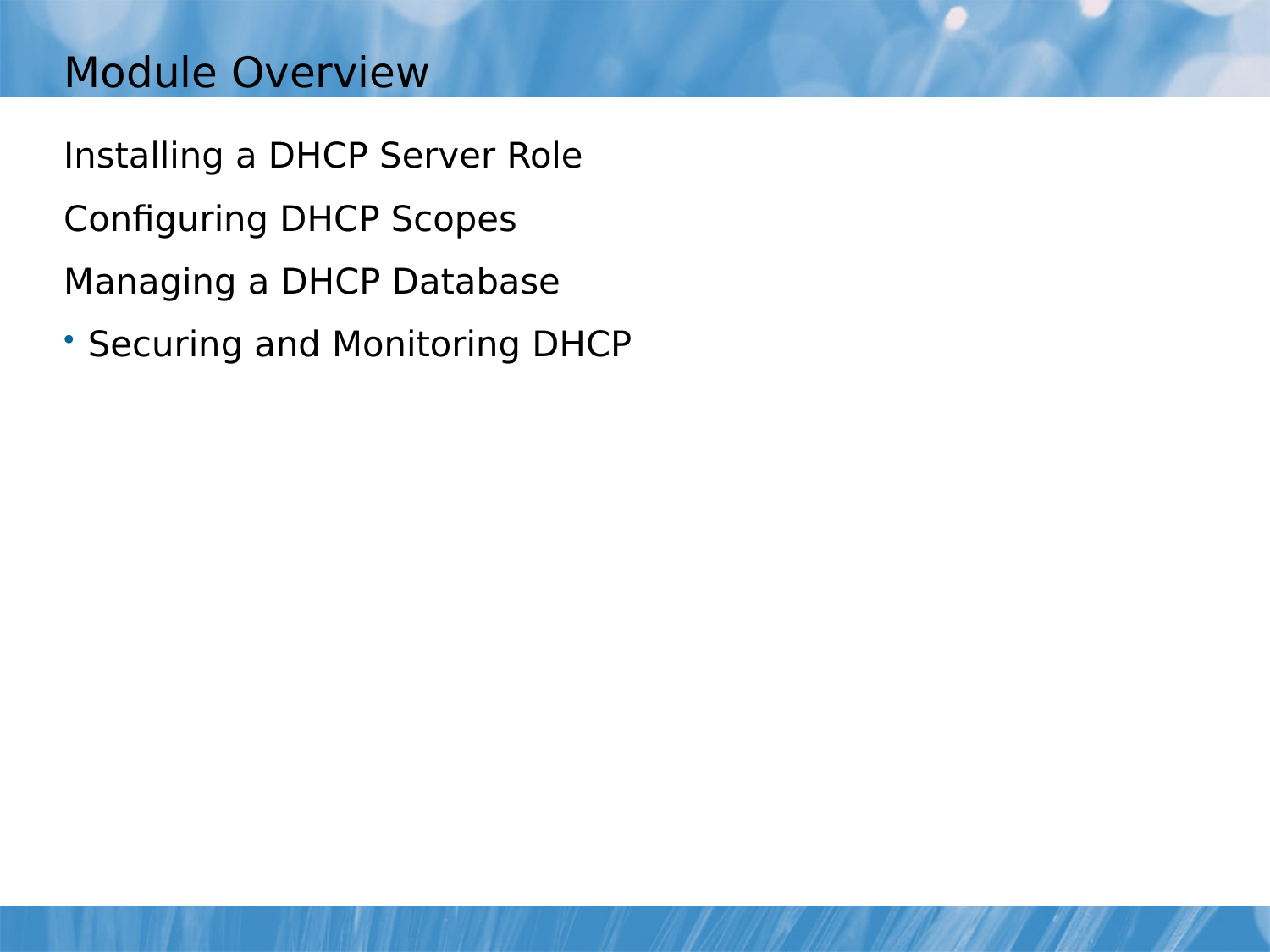

# Module Overview
Installing a DHCP Server Role
Configuring DHCP Scopes
Managing a DHCP Database
Securing and Monitoring DHCP